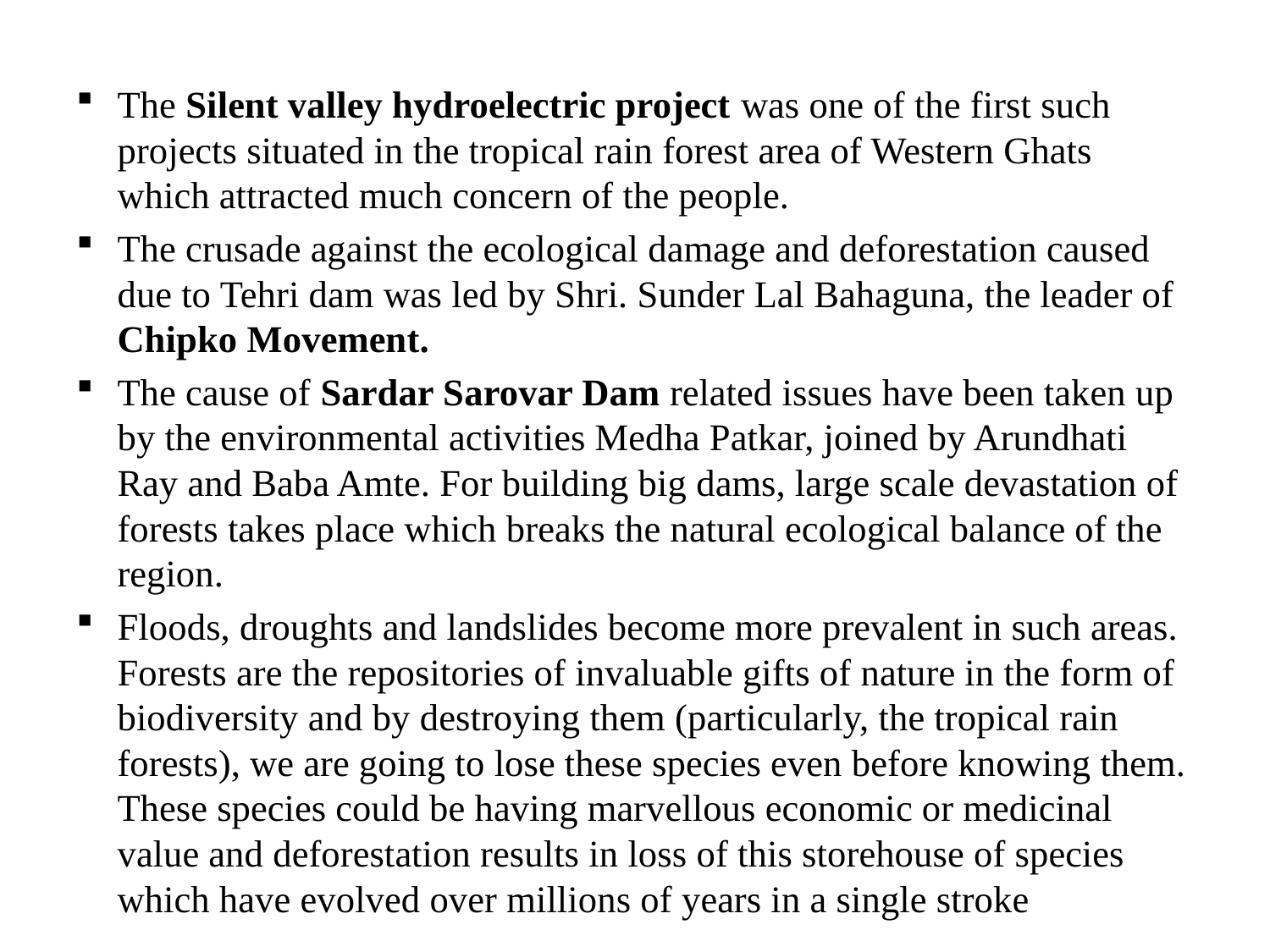

The Silent valley hydroelectric project was one of the first such projects situated in the tropical rain forest area of Western Ghats which attracted much concern of the people.
The crusade against the ecological damage and deforestation caused due to Tehri dam was led by Shri. Sunder Lal Bahaguna, the leader of Chipko Movement.
The cause of Sardar Sarovar Dam related issues have been taken up by the environmental activities Medha Patkar, joined by Arundhati Ray and Baba Amte. For building big dams, large scale devastation of forests takes place which breaks the natural ecological balance of the region.
Floods, droughts and landslides become more prevalent in such areas. Forests are the repositories of invaluable gifts of nature in the form of biodiversity and by destroying them (particularly, the tropical rain forests), we are going to lose these species even before knowing them. These species could be having marvellous economic or medicinal value and deforestation results in loss of this storehouse of species which have evolved over millions of years in a single stroke